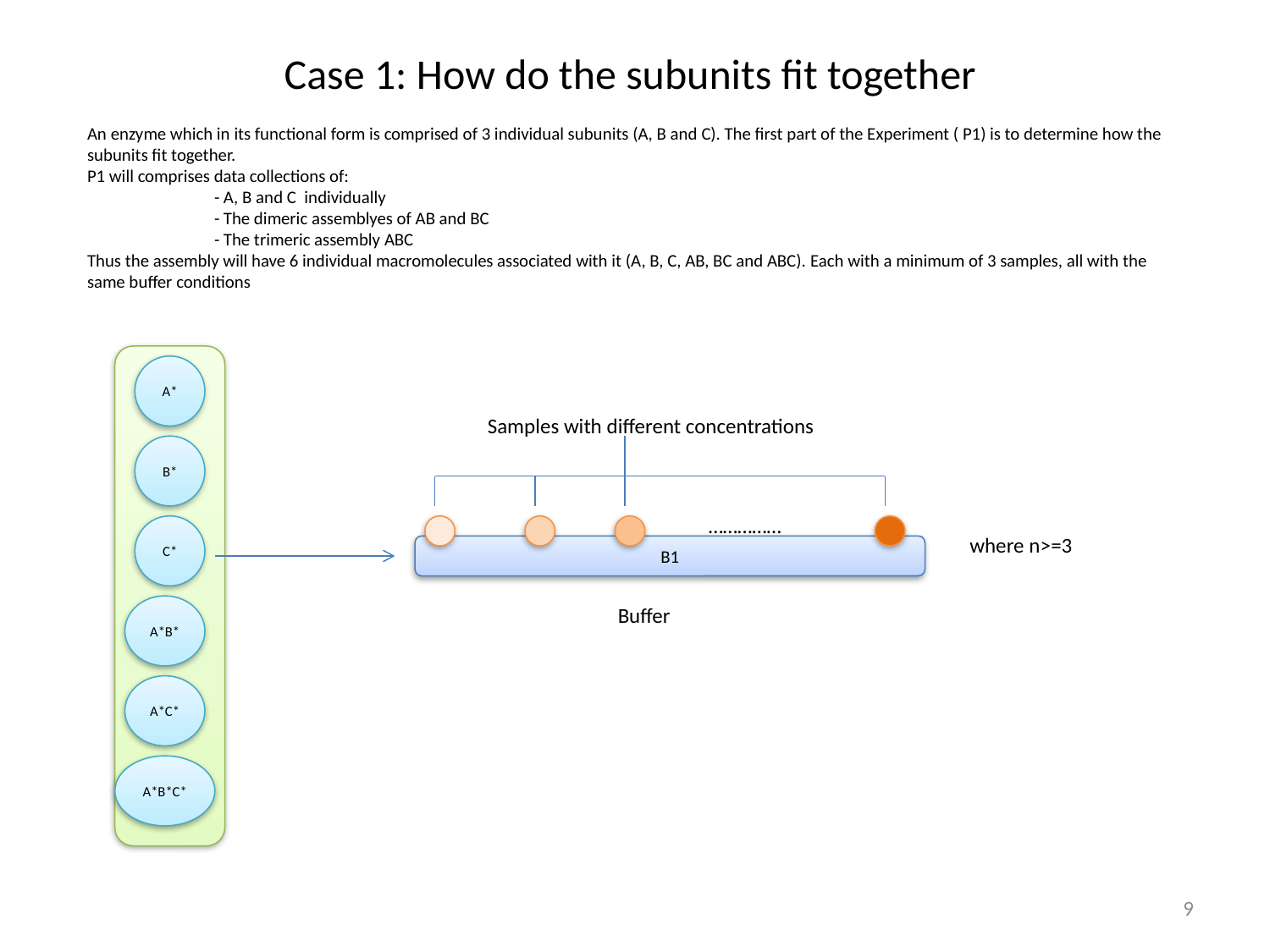

# Case 1: How do the subunits fit together
An enzyme which in its functional form is comprised of 3 individual subunits (A, B and C). The first part of the Experiment ( P1) is to determine how the subunits fit together.
P1 will comprises data collections of:
	- A, B and C  individually
	- The dimeric assemblyes of AB and BC
	- The trimeric assembly ABC
Thus the assembly will have 6 individual macromolecules associated with it (A, B, C, AB, BC and ABC). Each with a minimum of 3 samples, all with the same buffer conditions

A*
Samples with different concentrations
B*
……………
C*

where n>=3
B1
A*B*
Buffer
A*C*
A*B*C*
9